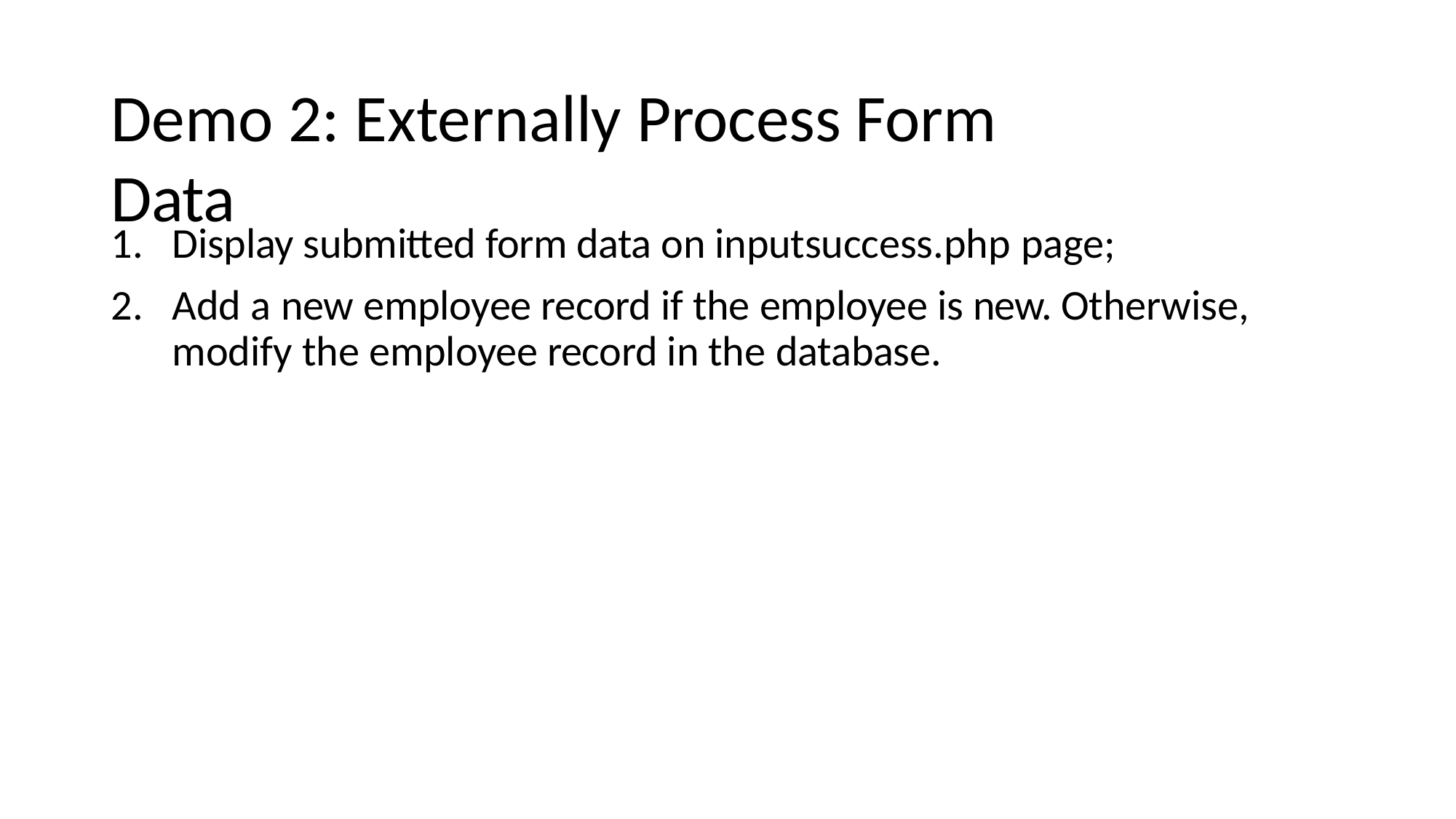

# Demo 2: Externally Process Form Data
Display submitted form data on inputsuccess.php page;
Add a new employee record if the employee is new. Otherwise,  modify the employee record in the database.